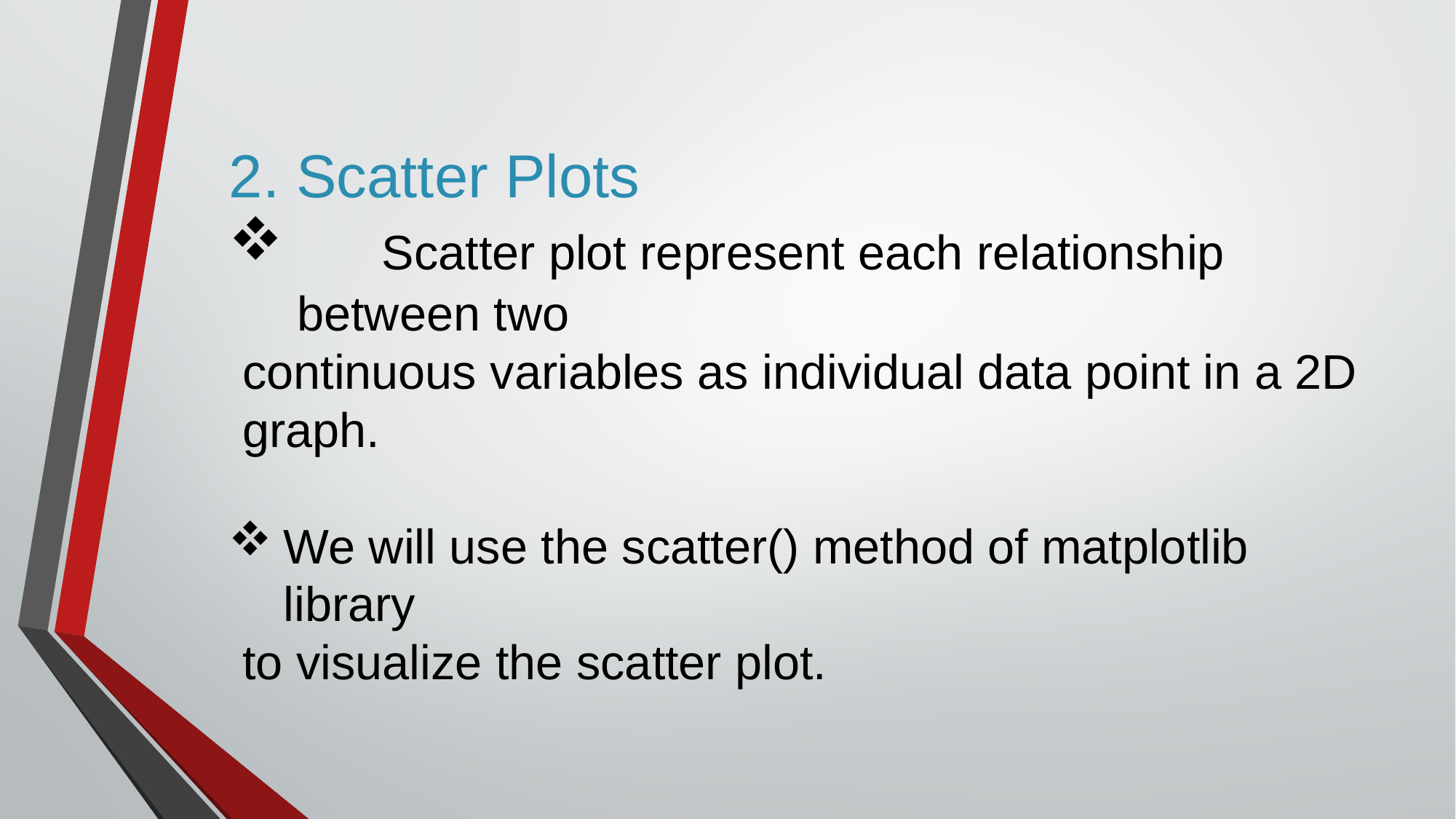

2. Scatter Plots
     Scatter plot represent each relationship between two
 continuous variables as individual data point in a 2D
 graph.

We will use the scatter() method of matplotlib library
 to visualize the scatter plot.